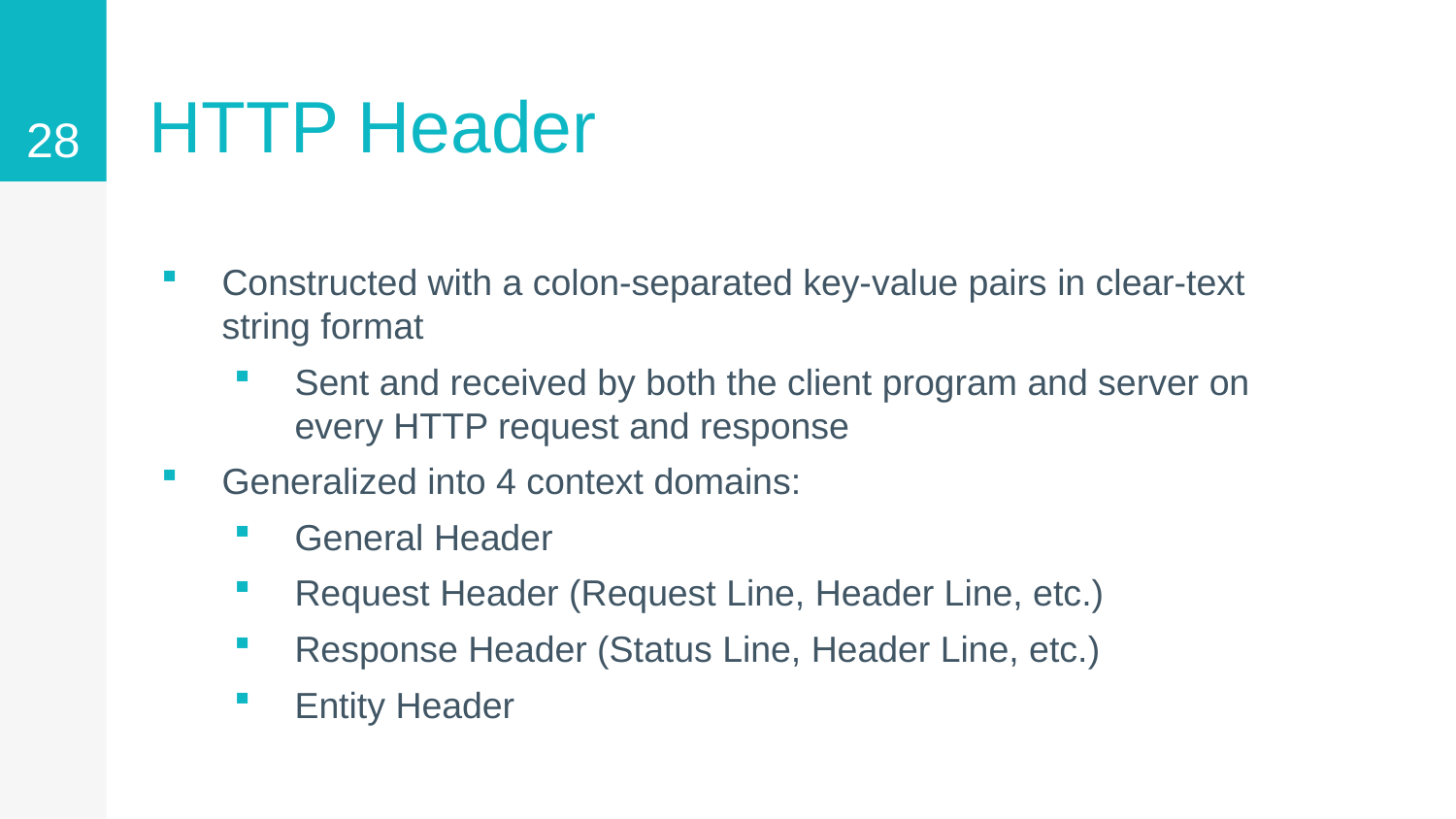

28
# HTTP Header
Constructed with a colon-separated key-value pairs in clear-text string format
Sent and received by both the client program and server on every HTTP request and response
Generalized into 4 context domains:
General Header
Request Header (Request Line, Header Line, etc.)
Response Header (Status Line, Header Line, etc.)
Entity Header